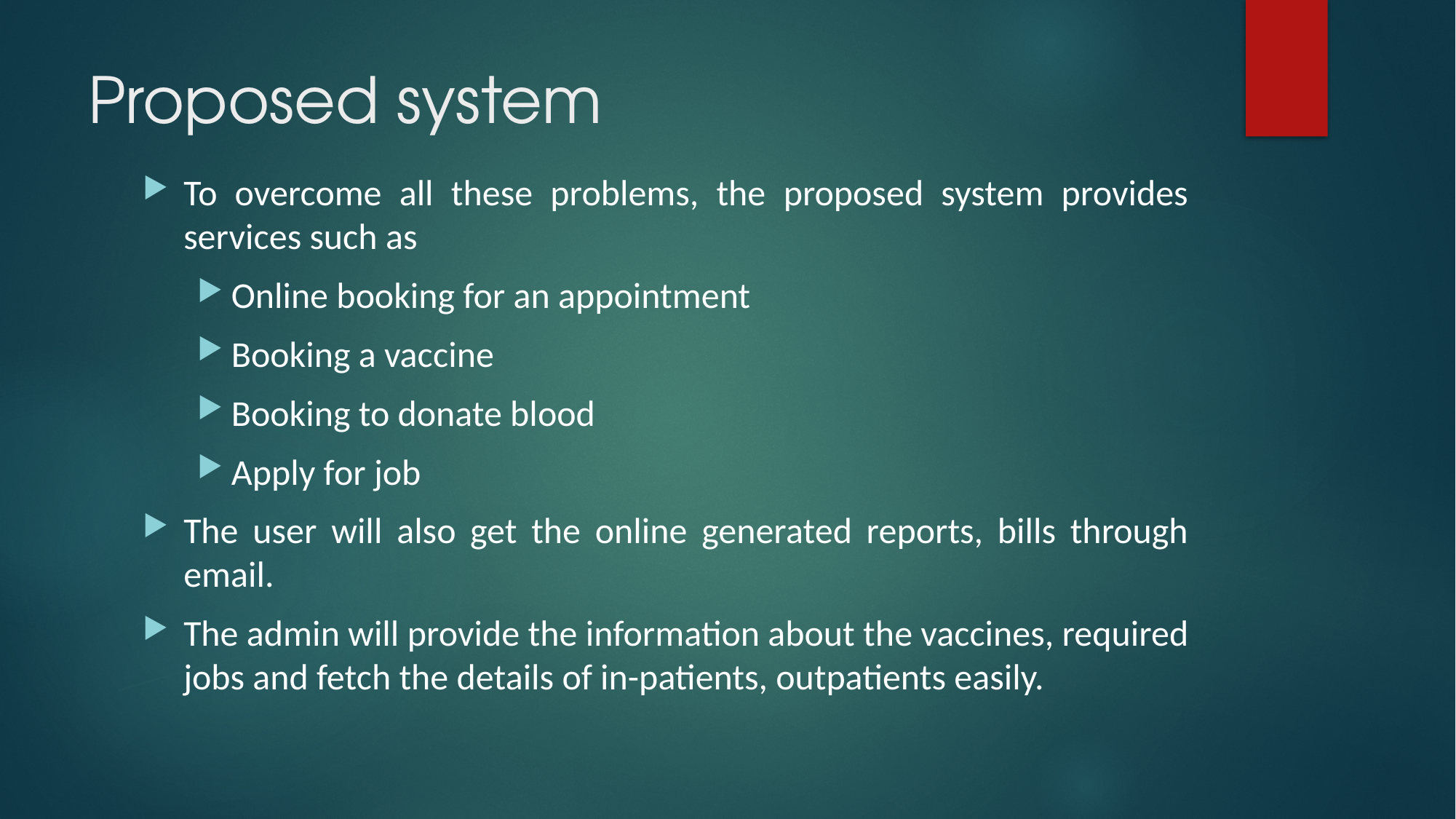

# Proposed system
To overcome all these problems, the proposed system provides services such as
Online booking for an appointment
Booking a vaccine
Booking to donate blood
Apply for job
The user will also get the online generated reports, bills through email.
The admin will provide the information about the vaccines, required jobs and fetch the details of in-patients, outpatients easily.